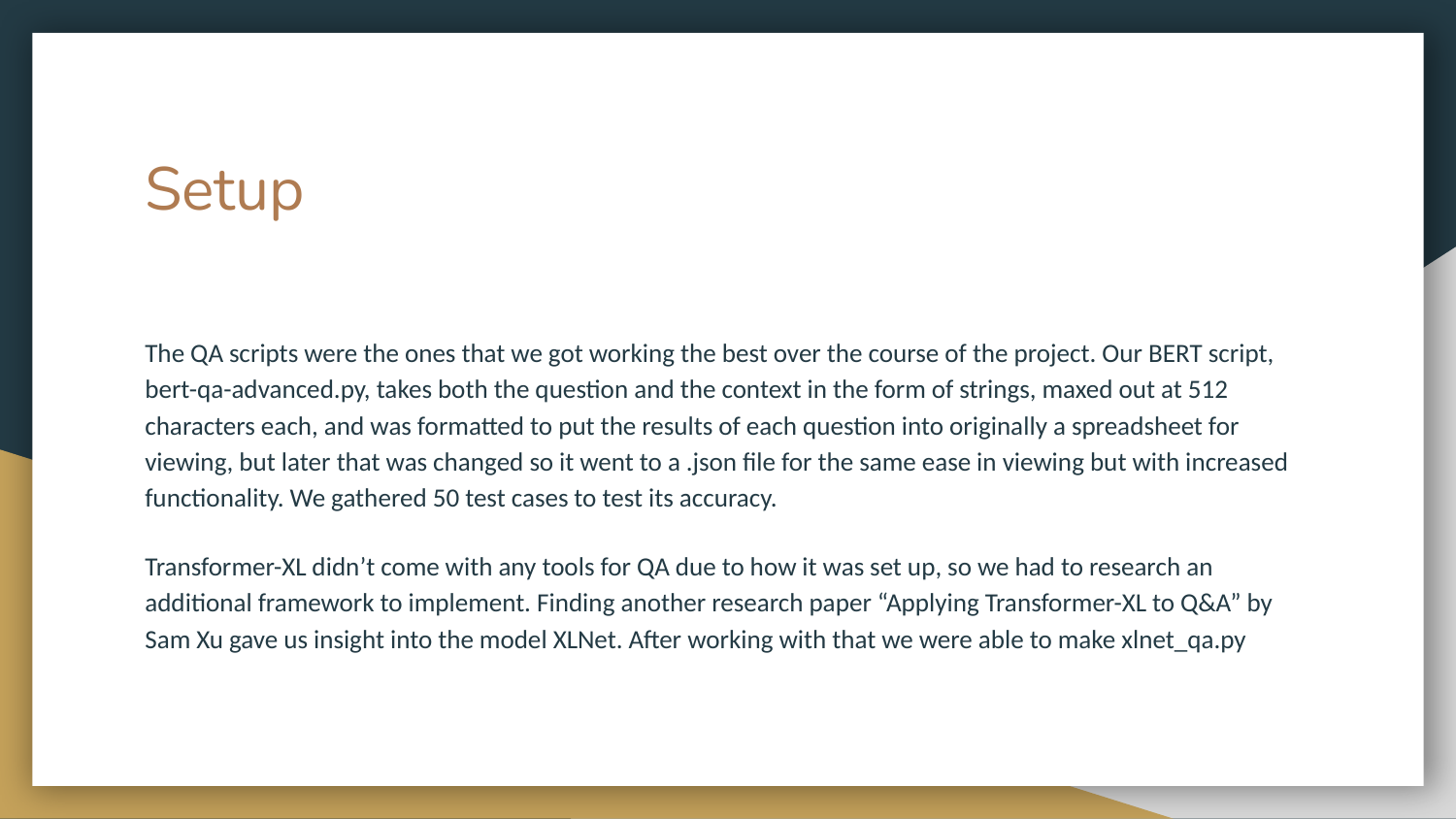

# Setup
The QA scripts were the ones that we got working the best over the course of the project. Our BERT script, bert-qa-advanced.py, takes both the question and the context in the form of strings, maxed out at 512 characters each, and was formatted to put the results of each question into originally a spreadsheet for viewing, but later that was changed so it went to a .json file for the same ease in viewing but with increased functionality. We gathered 50 test cases to test its accuracy.
Transformer-XL didn’t come with any tools for QA due to how it was set up, so we had to research an additional framework to implement. Finding another research paper “Applying Transformer-XL to Q&A” by Sam Xu gave us insight into the model XLNet. After working with that we were able to make xlnet_qa.py